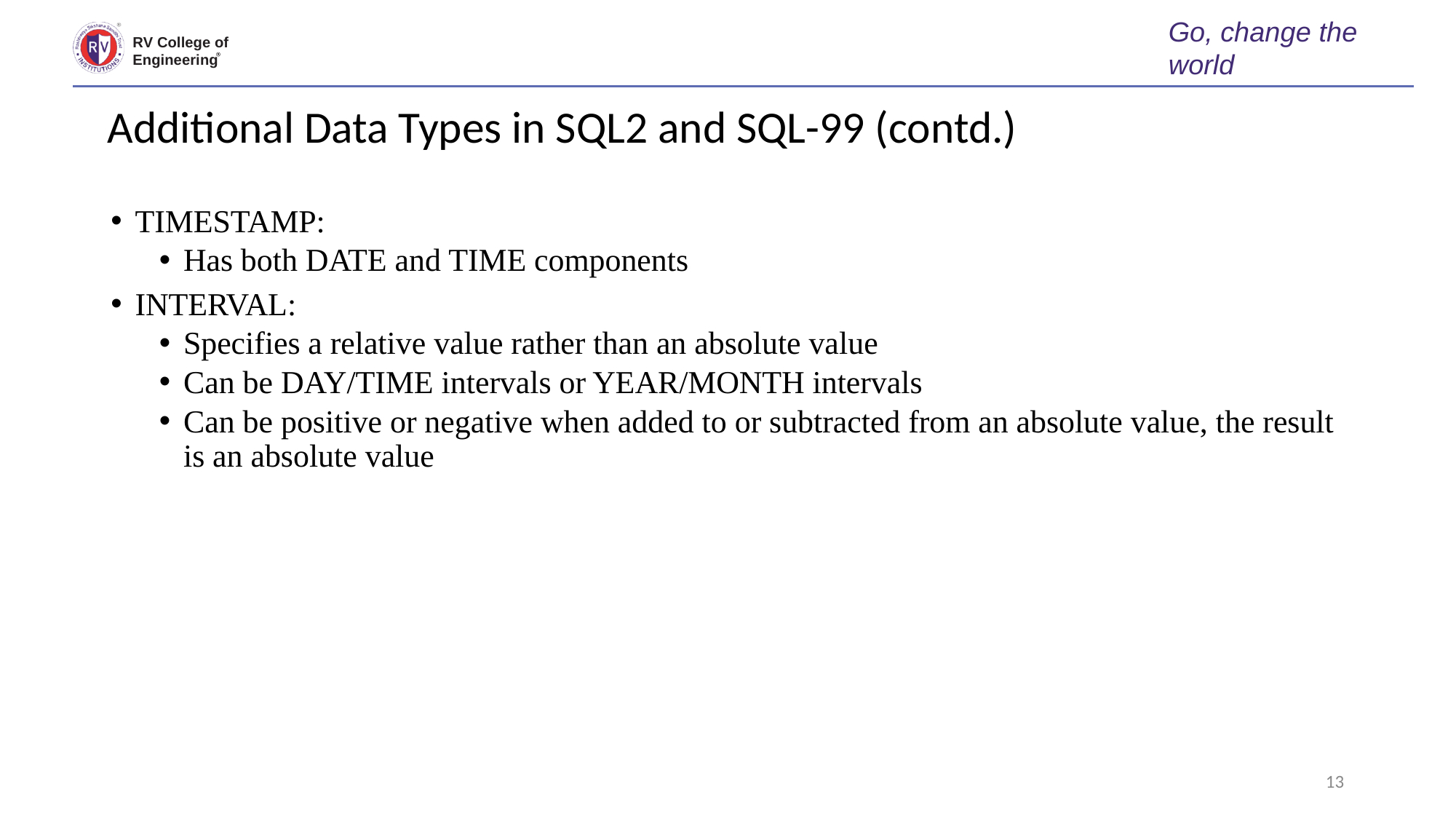

Go, change the world

RV College of
Engineering

# Additional Data Types in SQL2 and SQL-99 (contd.)

TIMESTAMP:
Has both DATE and TIME components
INTERVAL:
Specifies a relative value rather than an absolute value
Can be DAY/TIME intervals or YEAR/MONTH intervals
Can be positive or negative when added to or subtracted from an absolute value, the result is an absolute value

Manages :  1:1 relationship type between EMPLOYEE and 	   DEPARTMENT. Employee participation is partial. Department participation is not clear from requirements

 are the relationship types observed

13